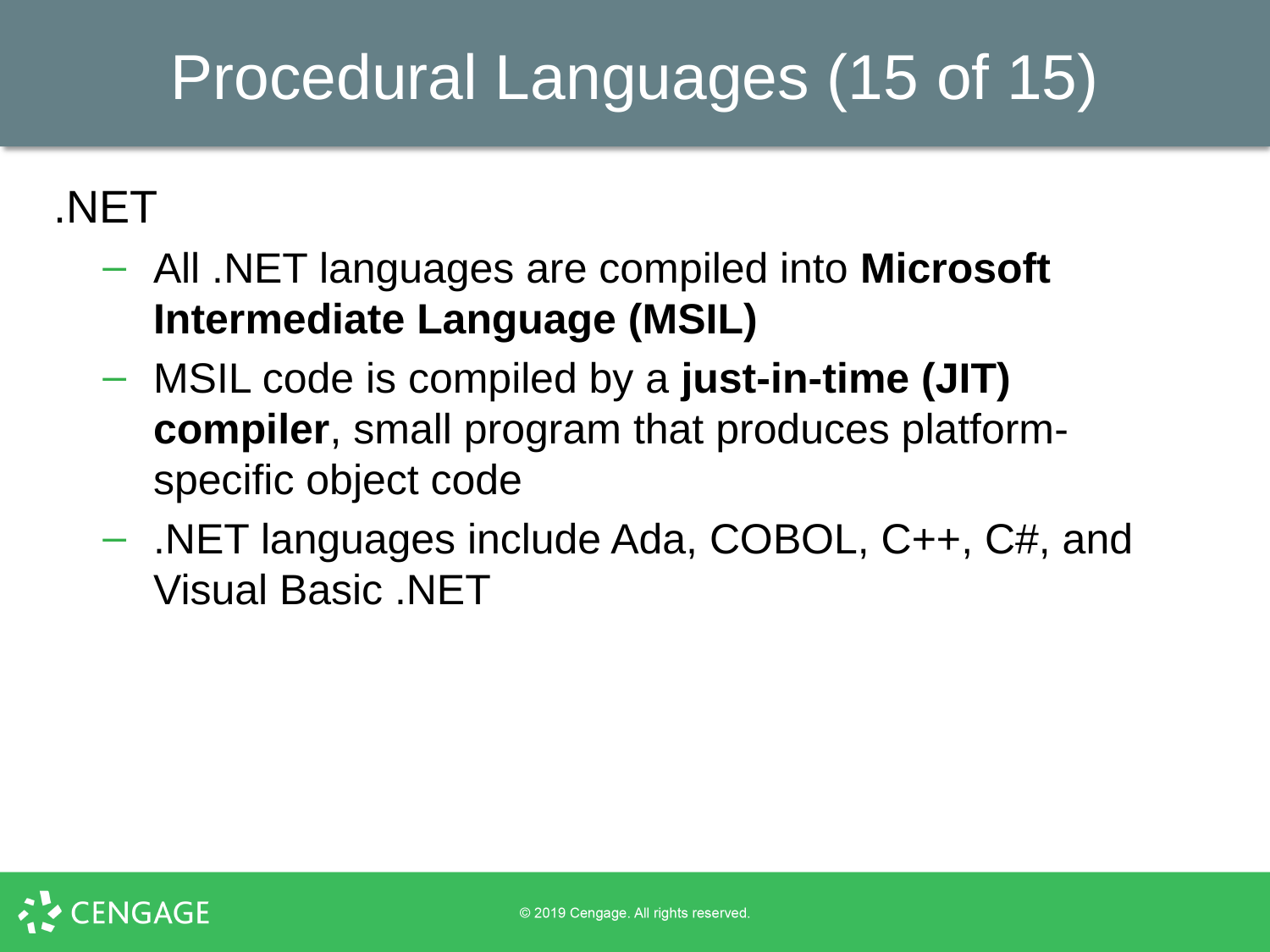

# Procedural Languages (15 of 15)
.NET
All .NET languages are compiled into Microsoft Intermediate Language (MSIL)
MSIL code is compiled by a just-in-time (JIT) compiler, small program that produces platform-specific object code
.NET languages include Ada, COBOL, C++, C#, and Visual Basic .NET